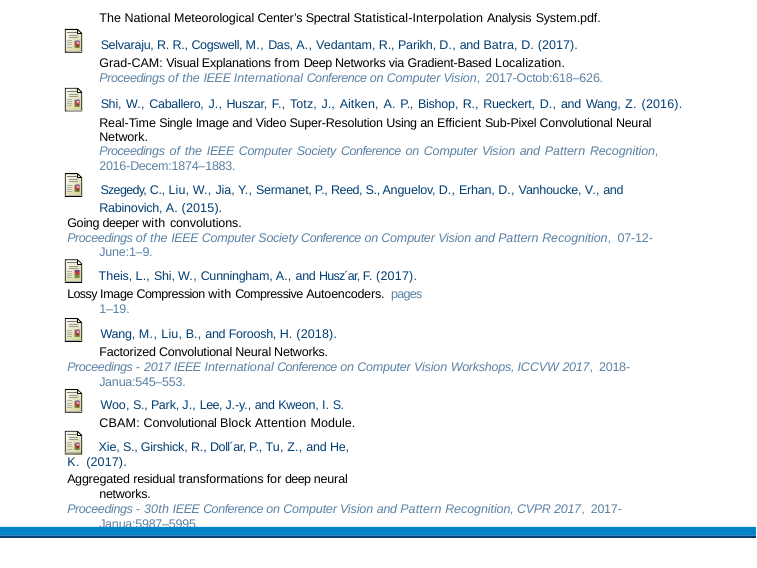

The National Meteorological Center’s Spectral Statistical-Interpolation Analysis System.pdf.

          Selvaraju, R. R., Cogswell, M., Das, A., Vedantam, R., Parikh, D., and Batra, D. (2017).
Grad-CAM: Visual Explanations from Deep Networks via Gradient-Based Localization.
Proceedings of the IEEE International Conference on Computer Vision, 2017-Octob:618–626.

          Shi, W., Caballero, J., Huszar, F., Totz, J., Aitken, A. P., Bishop, R., Rueckert, D., and Wang, Z. (2016).
Real-Time Single Image and Video Super-Resolution Using an Efficient Sub-Pixel Convolutional Neural  Network.
Proceedings of the IEEE Computer Society Conference on Computer Vision and Pattern Recognition,
2016-Decem:1874–1883.
          Szegedy, C., Liu, W., Jia, Y., Sermanet, P., Reed, S., Anguelov, D., Erhan, D., Vanhoucke, V., and  Rabinovich, A. (2015).
Going deeper with convolutions.
Proceedings of the IEEE Computer Society Conference on Computer Vision and Pattern Recognition,  07-12-June:1–9.
          Theis, L., Shi, W., Cunningham, A., and Husz´ar, F. (2017).
Lossy Image Compression with Compressive Autoencoders.  pages 1–19.
          Wang, M., Liu, B., and Foroosh, H. (2018).  Factorized Convolutional Neural Networks.
Proceedings - 2017 IEEE International Conference on Computer Vision Workshops, ICCVW 2017,  2018-Janua:545–553.
          Woo, S., Park, J., Lee, J.-y., and Kweon, I. S.  CBAM: Convolutional Block Attention Module.
          Xie, S., Girshick, R., Doll´ar, P., Tu, Z., and He, K. (2017).
Aggregated residual transformations for deep neural networks.
Proceedings - 30th IEEE Conference on Computer Vision and Pattern Recognition, CVPR 2017,  2017-Janua:5987–5995.